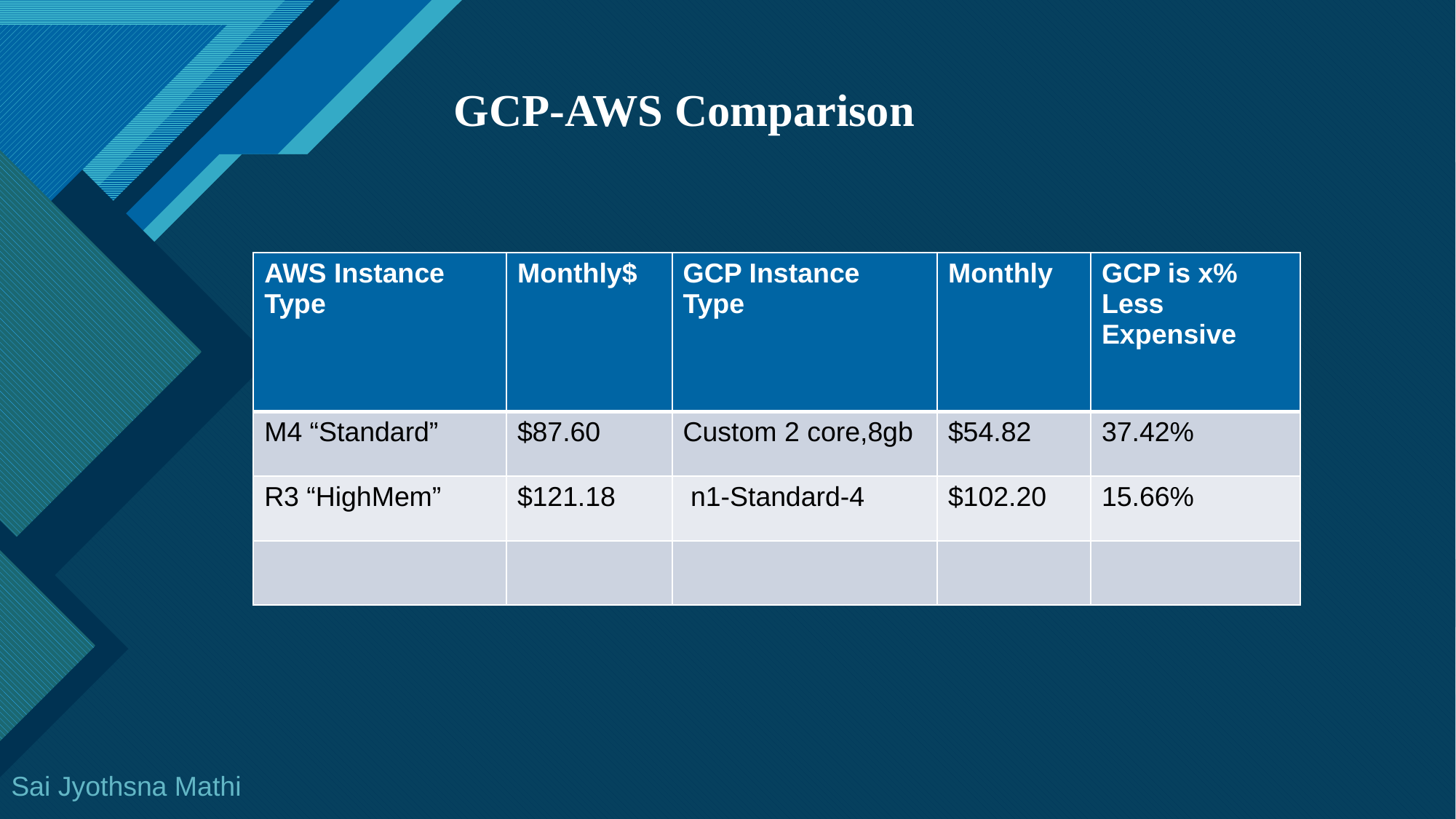

# GCP-AWS Comparison
| AWS Instance Type | Monthly$ | GCP Instance Type | Monthly | GCP is x% Less Expensive |
| --- | --- | --- | --- | --- |
| M4 “Standard” | $87.60 | Custom 2 core,8gb | $54.82 | 37.42% |
| R3 “HighMem” | $121.18 | n1-Standard-4 | $102.20 | 15.66% |
|  |  |  |  |  |
Sai Jyothsna Mathi